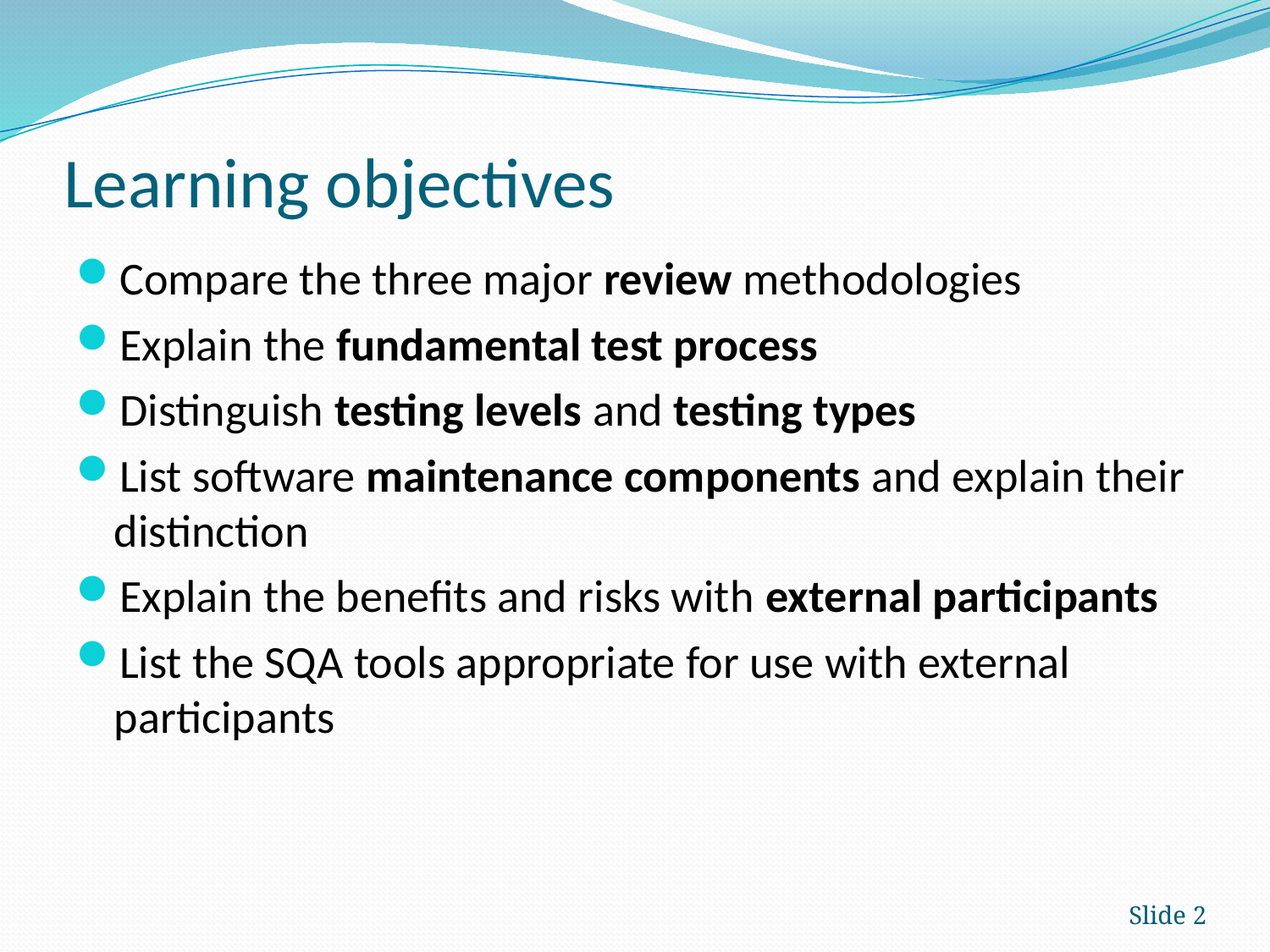

# Learning objectives
Compare the three major review methodologies
Explain the fundamental test process
Distinguish testing levels and testing types
List software maintenance components and explain their distinction
Explain the benefits and risks with external participants
List the SQA tools appropriate for use with external participants

Slide 2